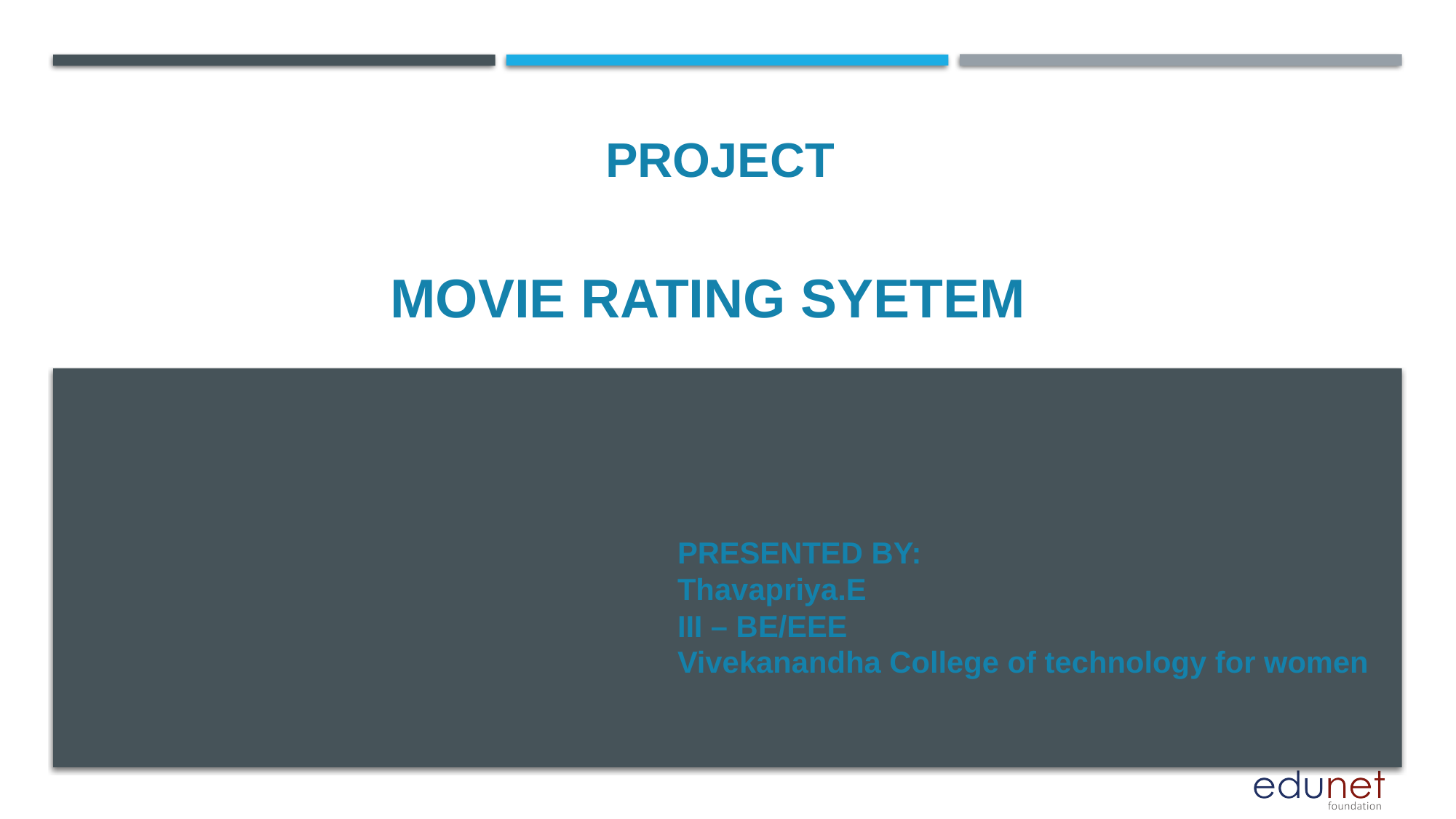

PROJECT
# MOVIE RATING SYETEM
PRESENTED BY:
Thavapriya.E
III – BE/EEE
Vivekanandha College of technology for women